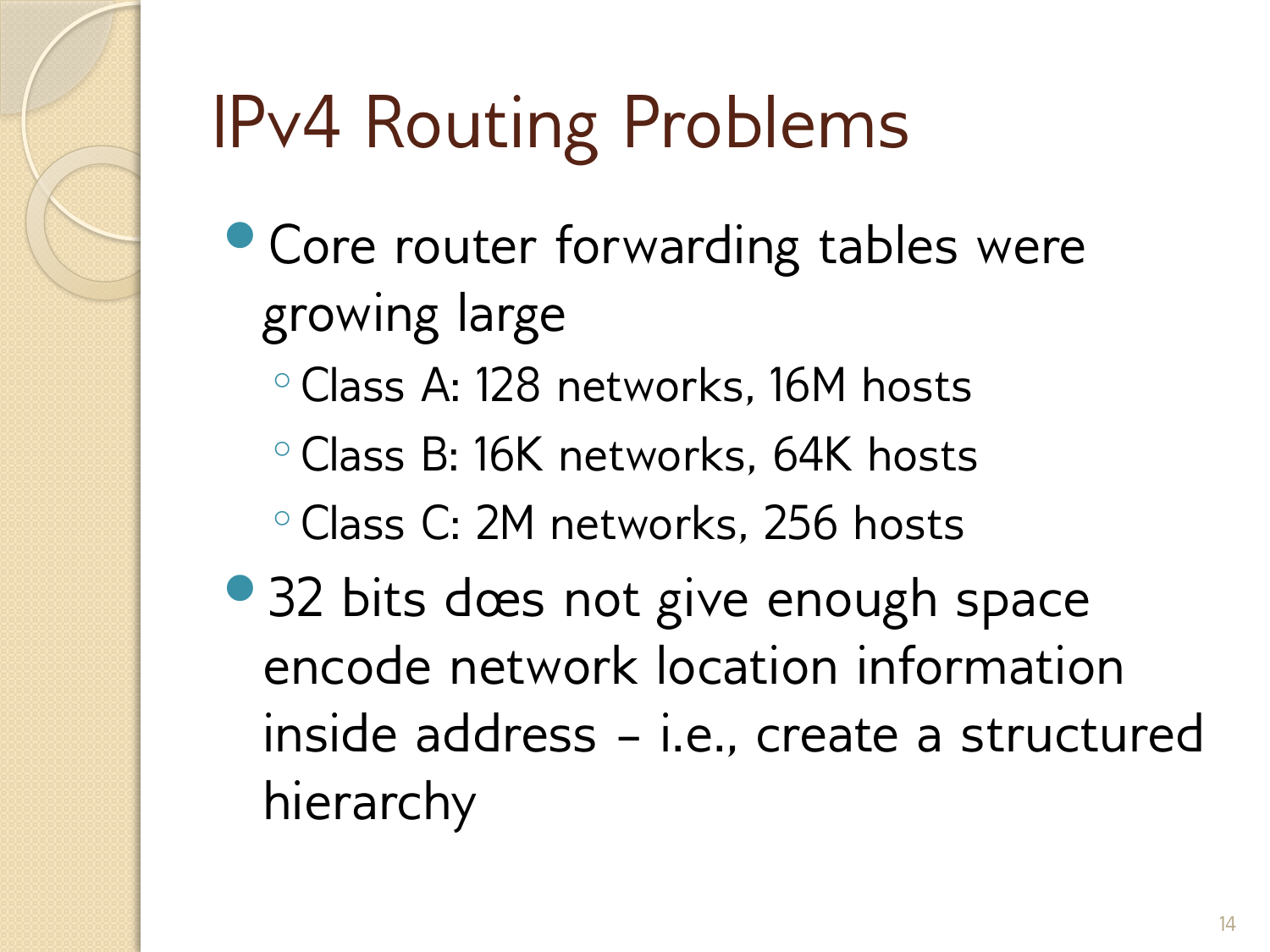

# IPv4 Routing Problems
Core router forwarding tables were growing large
Class A: 128 networks, 16M hosts
Class B: 16K networks, 64K hosts
Class C: 2M networks, 256 hosts
32 bits does not give enough space encode network location information inside address – i.e., create a structured hierarchy
14